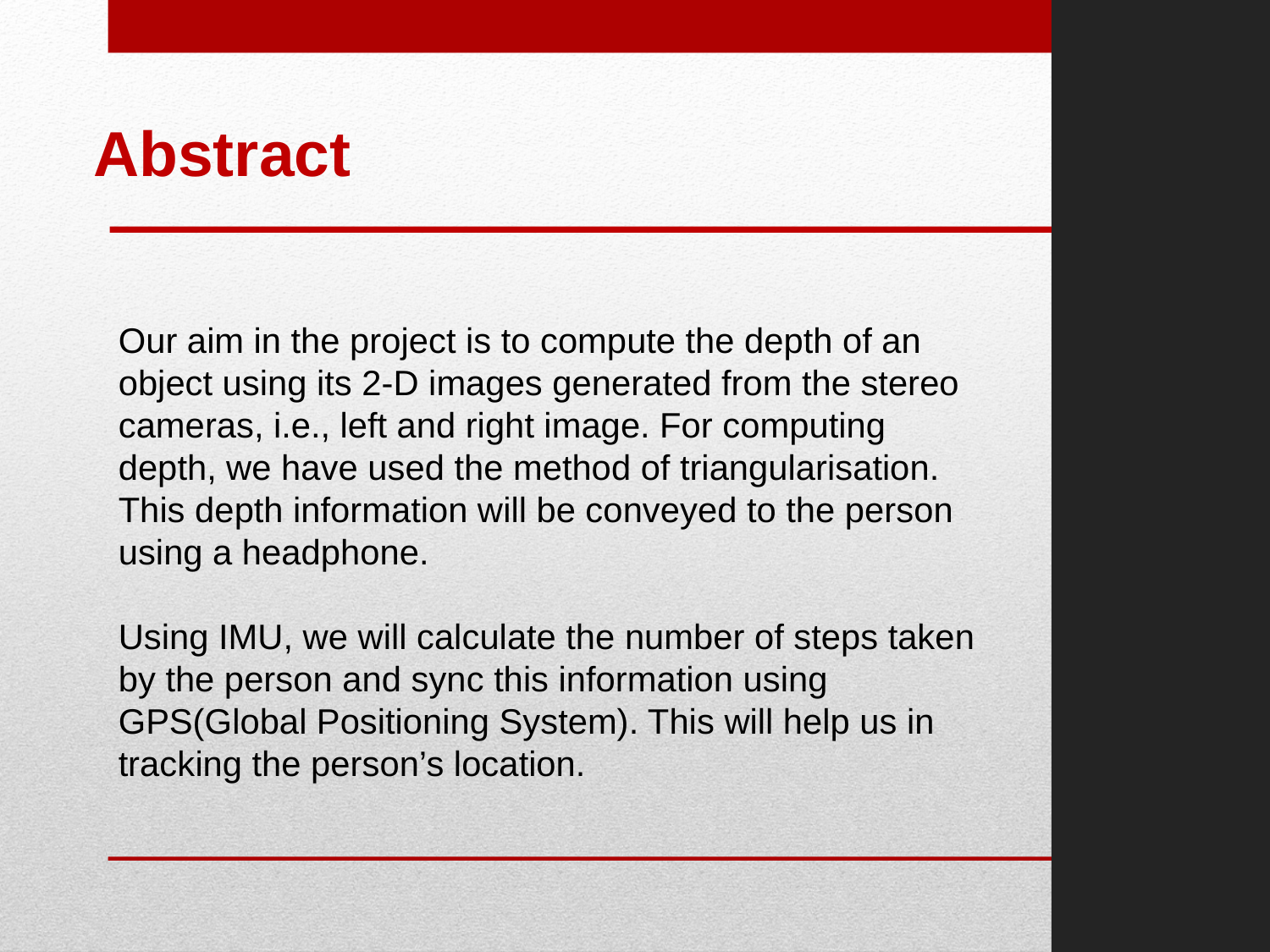

Abstract

Our aim in the project is to compute the depth of an object using its 2-D images generated from the stereo cameras, i.e., left and right image. For computing depth, we have used the method of triangularisation. This depth information will be conveyed to the person using a headphone.

Using IMU, we will calculate the number of steps taken by the person and sync this information using GPS(Global Positioning System). This will help us in tracking the person’s location.